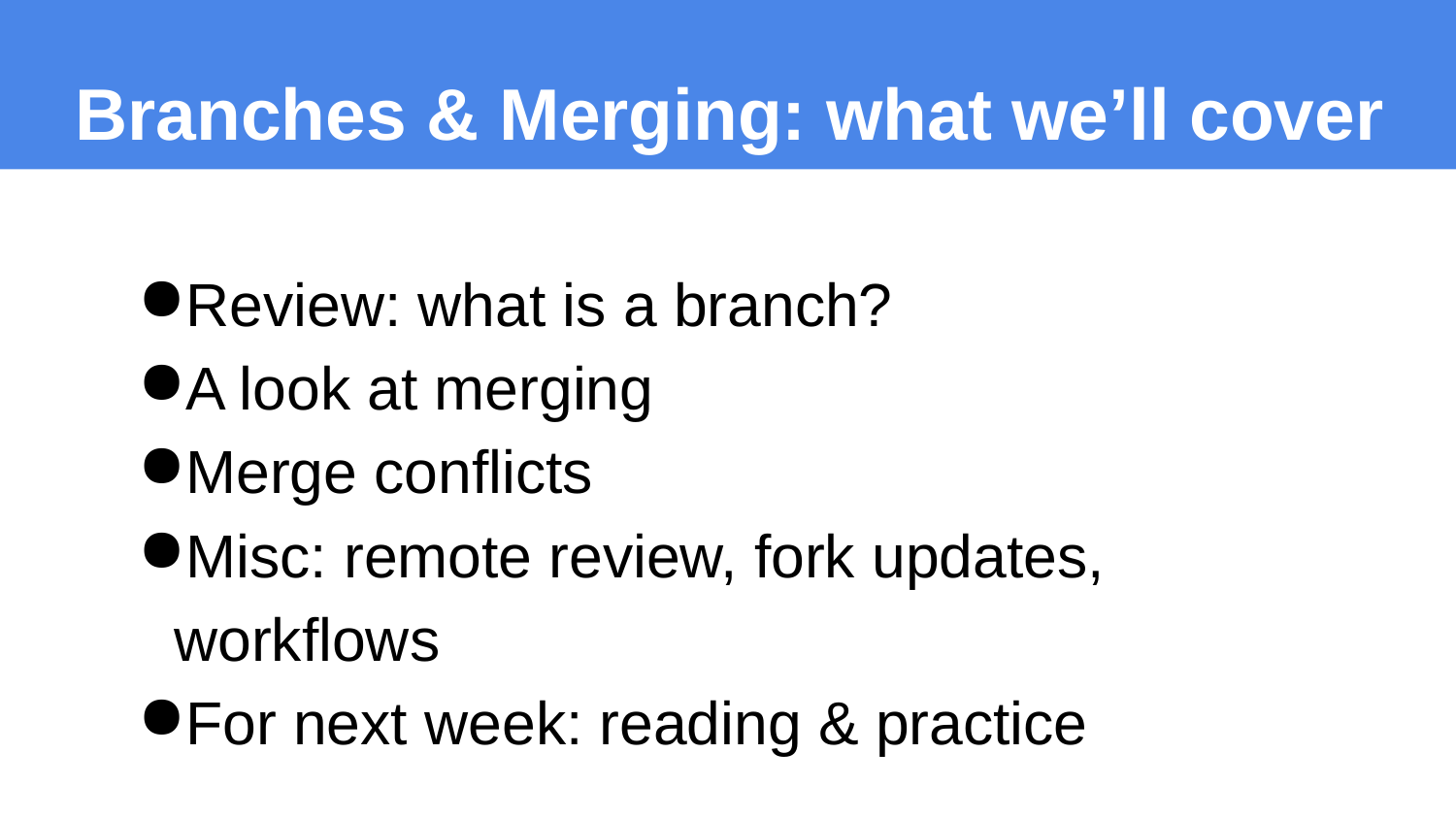

Branches & Merging: what we’ll cover
Review: what is a branch?
A look at merging
Merge conflicts
Misc: remote review, fork updates, workflows
For next week: reading & practice